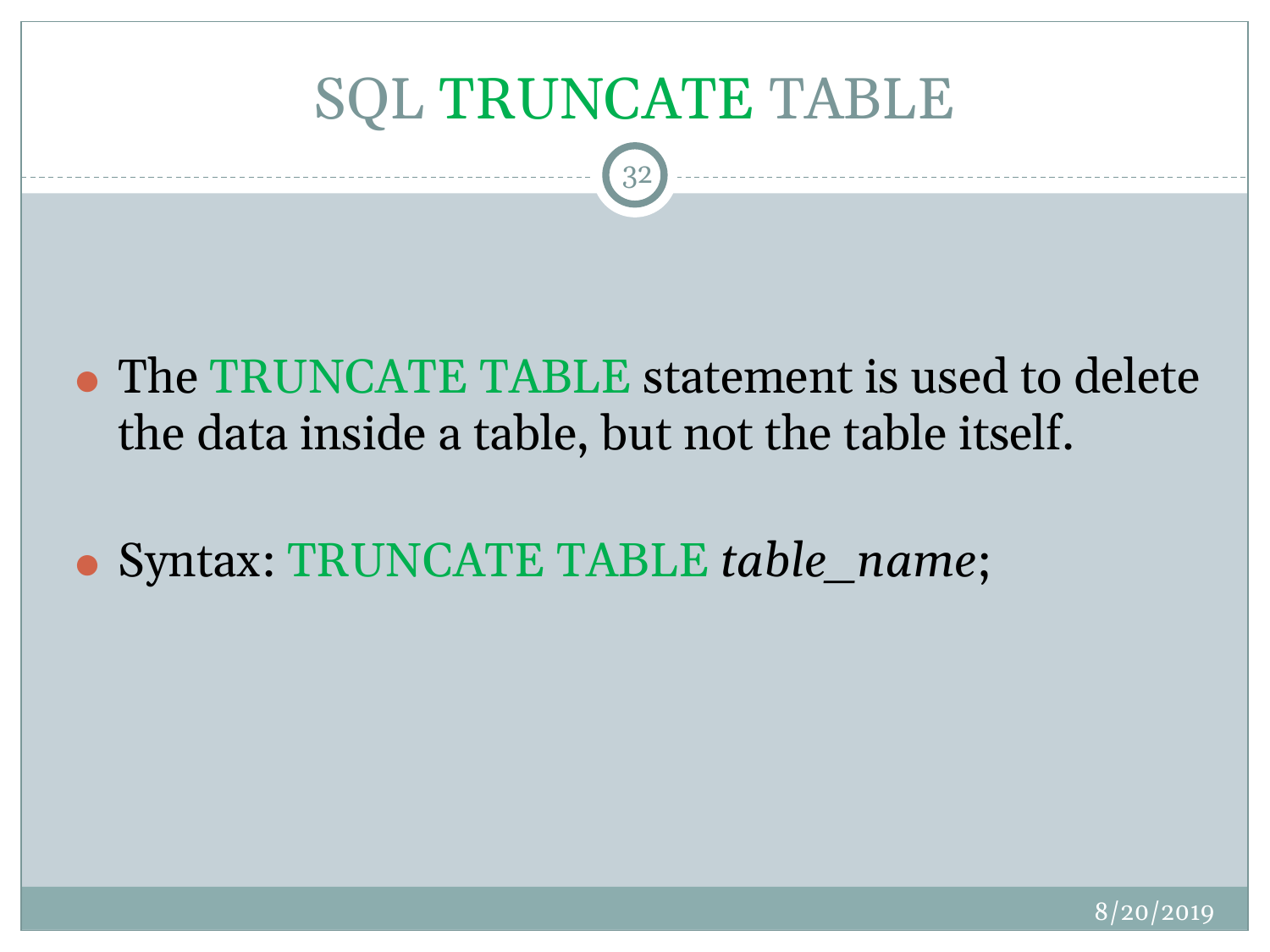

# SQL TRUNCATE TABLE
32

The TRUNCATE TABLE statement is used to delete the data inside a table, but not the table itself.

Syntax: TRUNCATE TABLE table_name;
8/20/2019